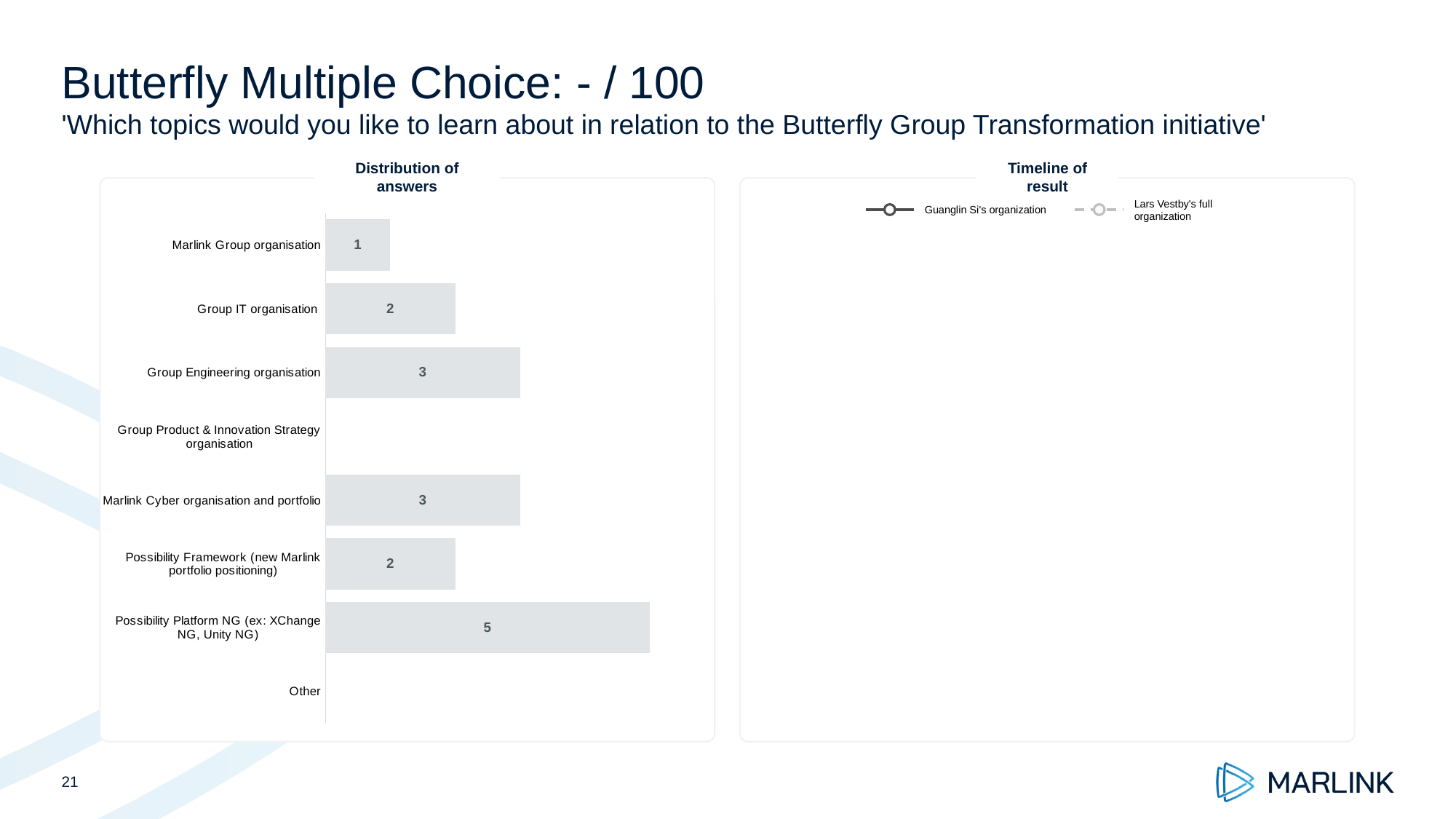

# Butterfly Multiple Choice: - / 100
'Which topics would you like to learn about in relation to the Butterfly Group Transformation initiative'
Distribution of answers
Timeline of result

Guanglin Si's organization
Lars Vestby's full organization

### Chart

| Category |  |  |  |  |
|---|---|---|---|---|
| 45666.375 | None | 0.0 | None | None |

### Chart

| Category |  |
|---|---|
| Marlink Group organisation | 1.0 |
| Group IT organisation  | 2.0 |
| Group Engineering organisation | 3.0 |
| Group Product & Innovation Strategy organisation | None |
| Marlink Cyber organisation and portfolio | 3.0 |
| Possibility Framework (new Marlink portfolio positioning) | 2.0 |
| Possibility Platform NG (ex: XChange NG, Unity NG) | 5.0 |
| Other | None |
21